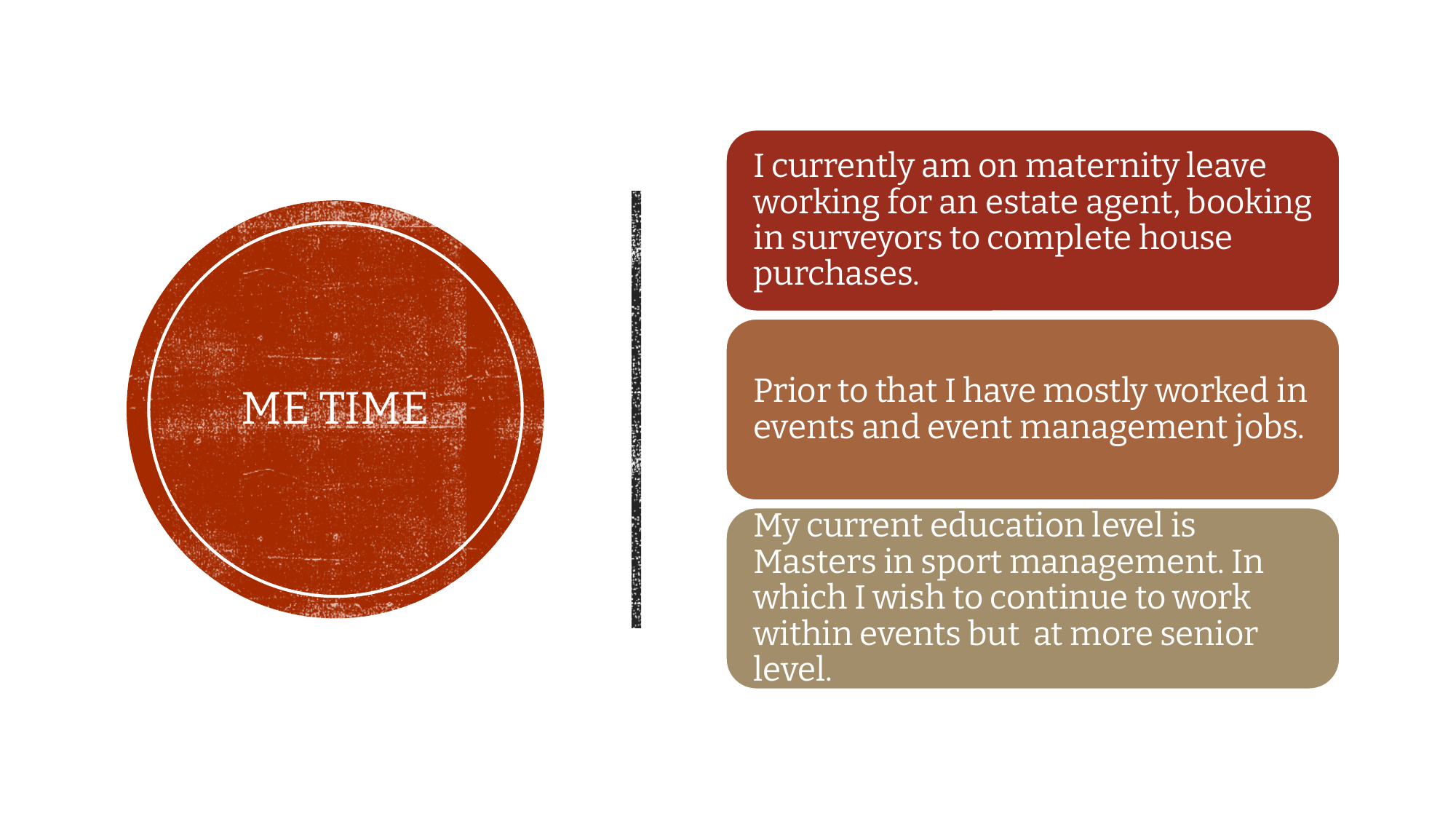

I currently am on maternity leave working for an estate agent, booking in surveyors to complete house purchases.
Prior to that I have mostly worked in events and event management jobs.
My current education level is Masters in sport management. In which I wish to continue to work within events but  at more senior level.

# Me time